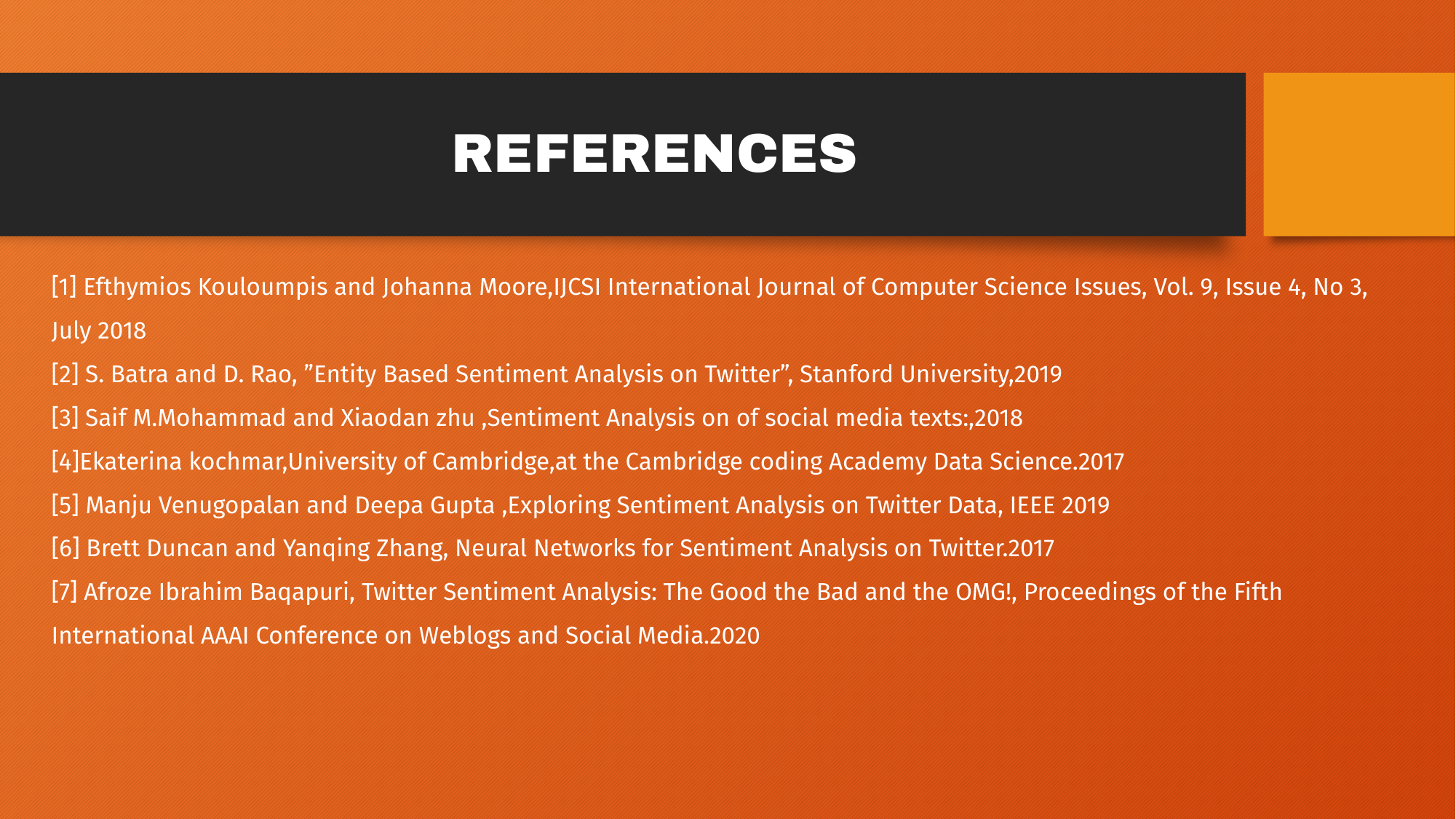

# REFERENCES
[1] Efthymios Kouloumpis and Johanna Moore,IJCSI International Journal of Computer Science Issues, Vol. 9, Issue 4, No 3, July 2018
[2] S. Batra and D. Rao, ”Entity Based Sentiment Analysis on Twitter”, Stanford University,2019
[3] Saif M.Mohammad and Xiaodan zhu ,Sentiment Analysis on of social media texts:,2018
[4]Ekaterina kochmar,University of Cambridge,at the Cambridge coding Academy Data Science.2017
[5] Manju Venugopalan and Deepa Gupta ,Exploring Sentiment Analysis on Twitter Data, IEEE 2019
[6] Brett Duncan and Yanqing Zhang, Neural Networks for Sentiment Analysis on Twitter.2017
[7] Afroze Ibrahim Baqapuri, Twitter Sentiment Analysis: The Good the Bad and the OMG!, Proceedings of the Fifth International AAAI Conference on Weblogs and Social Media.2020